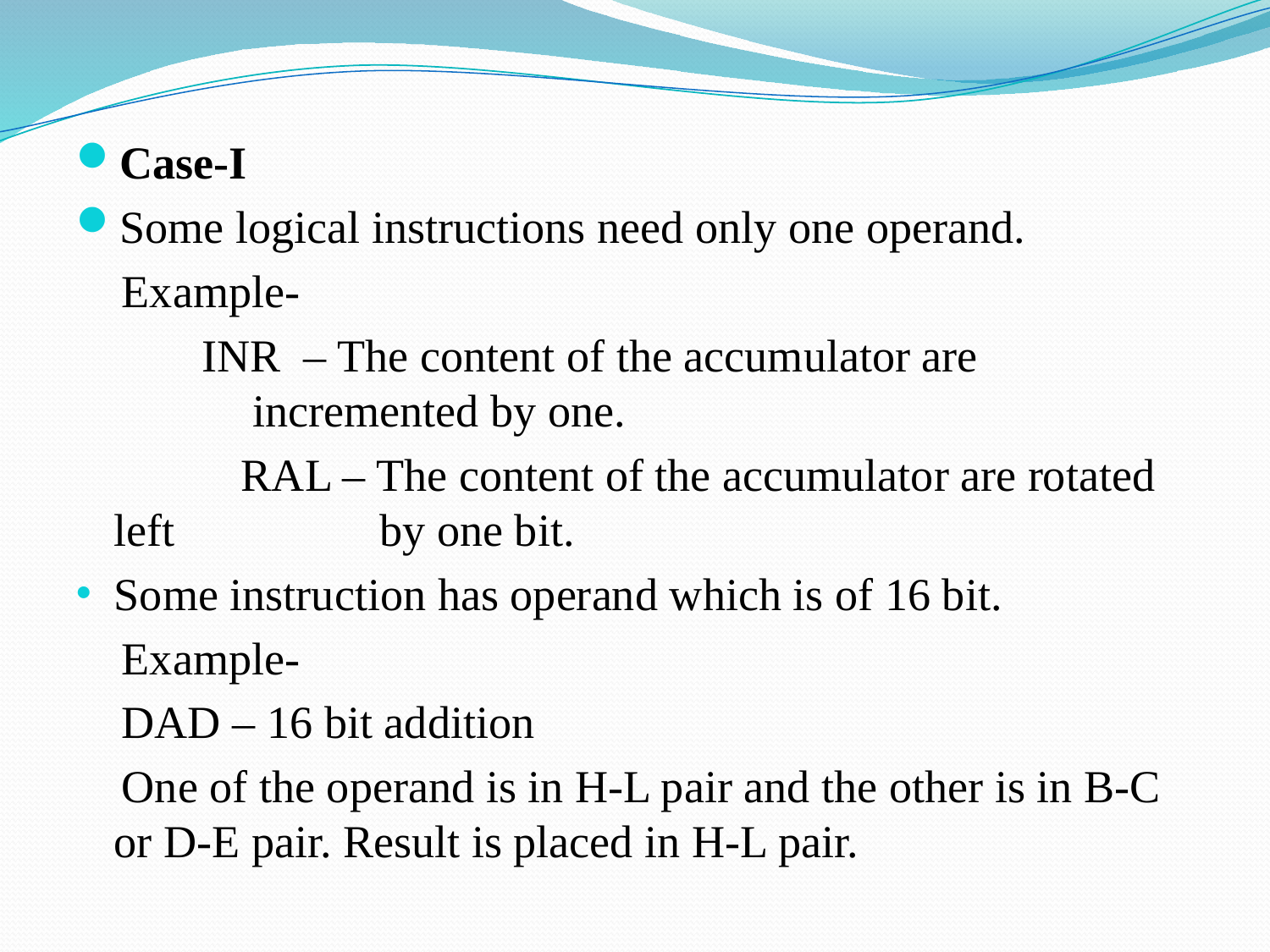

Case-I
Some logical instructions need only one operand.
    Example-
           INR  – The content of the accumulator are 			 incremented by one.
		RAL – The content of the accumulator are rotated left 		 by one bit.
Some instruction has operand which is of 16 bit.
    Example-
    DAD – 16 bit addition
    One of the operand is in H-L pair and the other is in B-C or D-E pair. Result is placed in H-L pair.